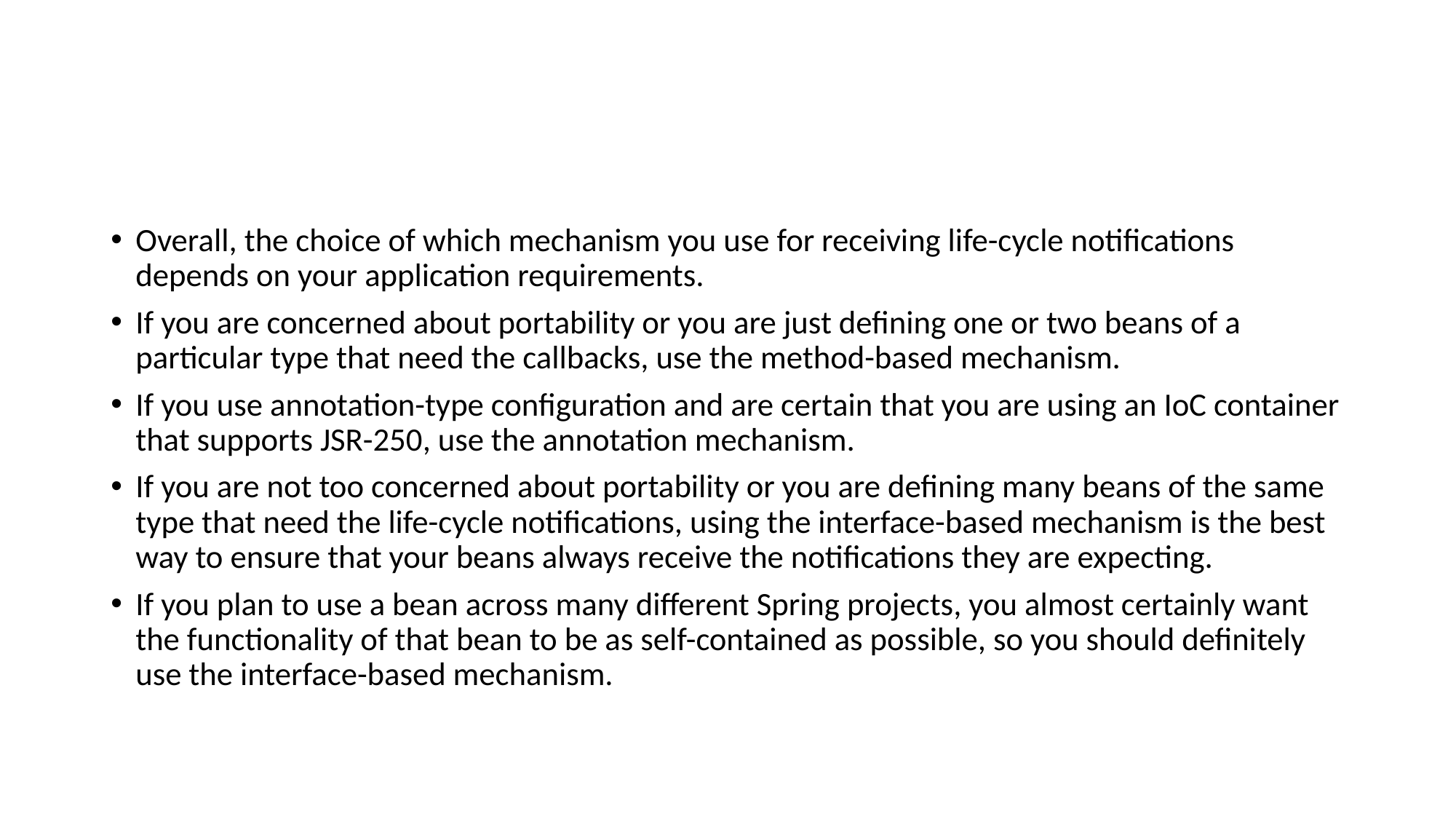

#
Overall, the choice of which mechanism you use for receiving life-cycle notifications depends on your application requirements.
If you are concerned about portability or you are just defining one or two beans of a particular type that need the callbacks, use the method-based mechanism.
If you use annotation-type configuration and are certain that you are using an IoC container that supports JSR-250, use the annotation mechanism.
If you are not too concerned about portability or you are defining many beans of the same type that need the life-cycle notifications, using the interface-based mechanism is the best way to ensure that your beans always receive the notifications they are expecting.
If you plan to use a bean across many different Spring projects, you almost certainly want the functionality of that bean to be as self-contained as possible, so you should definitely use the interface-based mechanism.